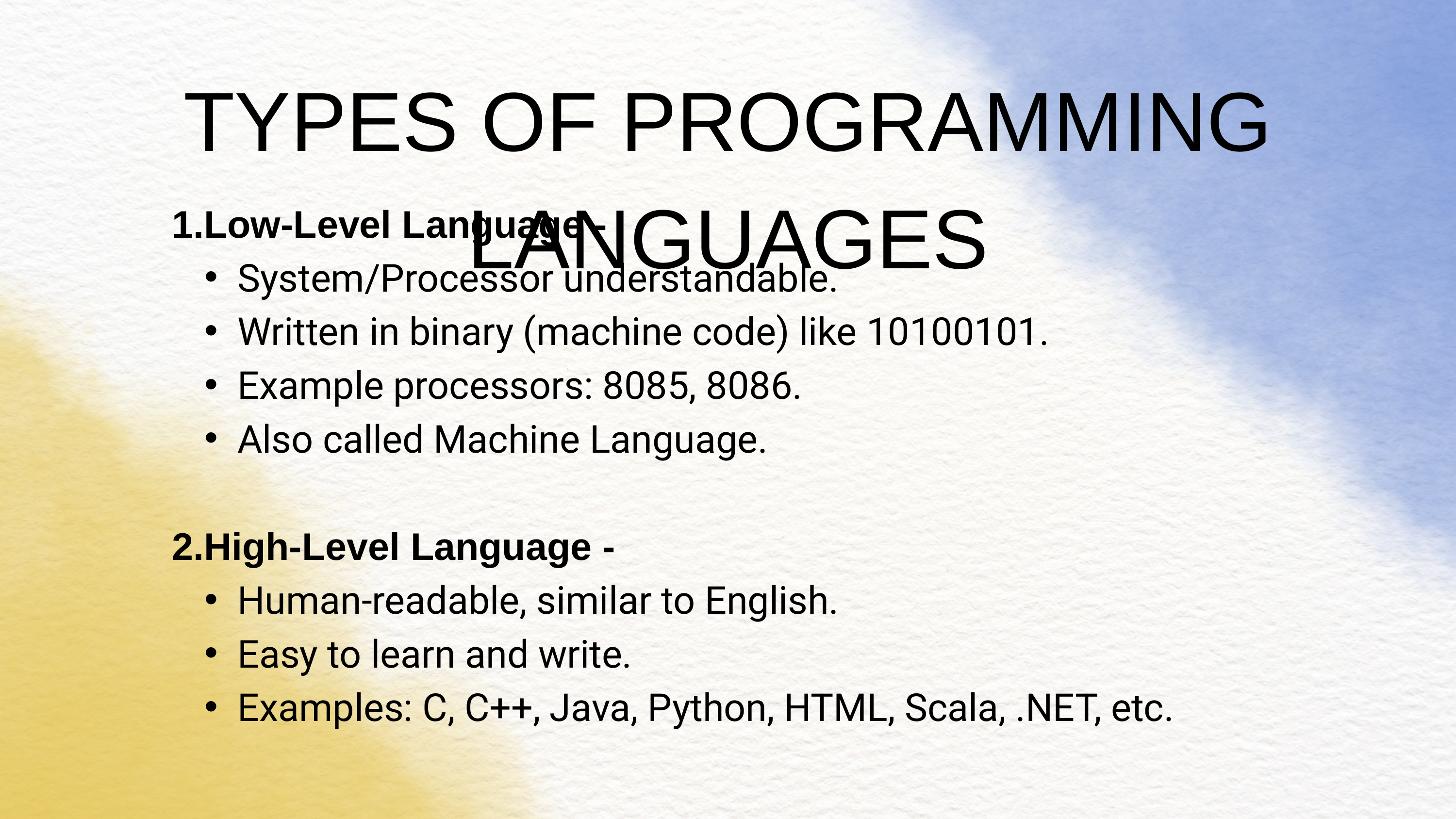

TYPES OF PROGRAMMING LANGUAGES
1.Low-Level Language -
System/Processor understandable.
Written in binary (machine code) like 10100101.
Example processors: 8085, 8086.
Also called Machine Language.

2.High-Level Language -
Human-readable, similar to English.
Easy to learn and write.
Examples: C, C++, Java, Python, HTML, Scala, .NET, etc.